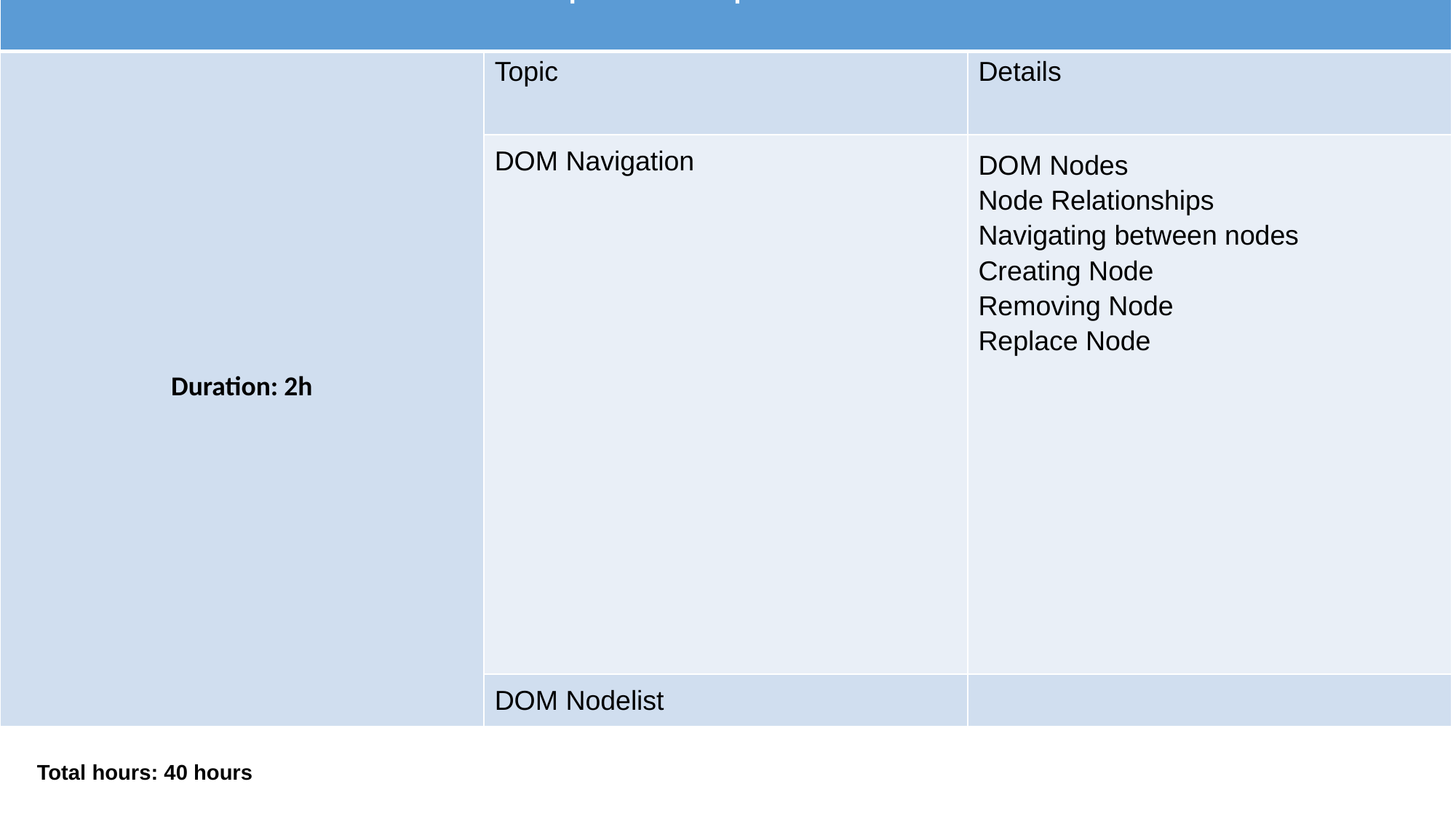

| Topic: Javascript HTML DOM |  |  |
| --- | --- | --- |
| Duration: 2h | Topic | Details |
|  | DOM Navigation | DOM Nodes Node Relationships Navigating between nodes Creating Node Removing Node Replace Node |
|  | DOM Nodelist |  |
Total hours: 40 hours